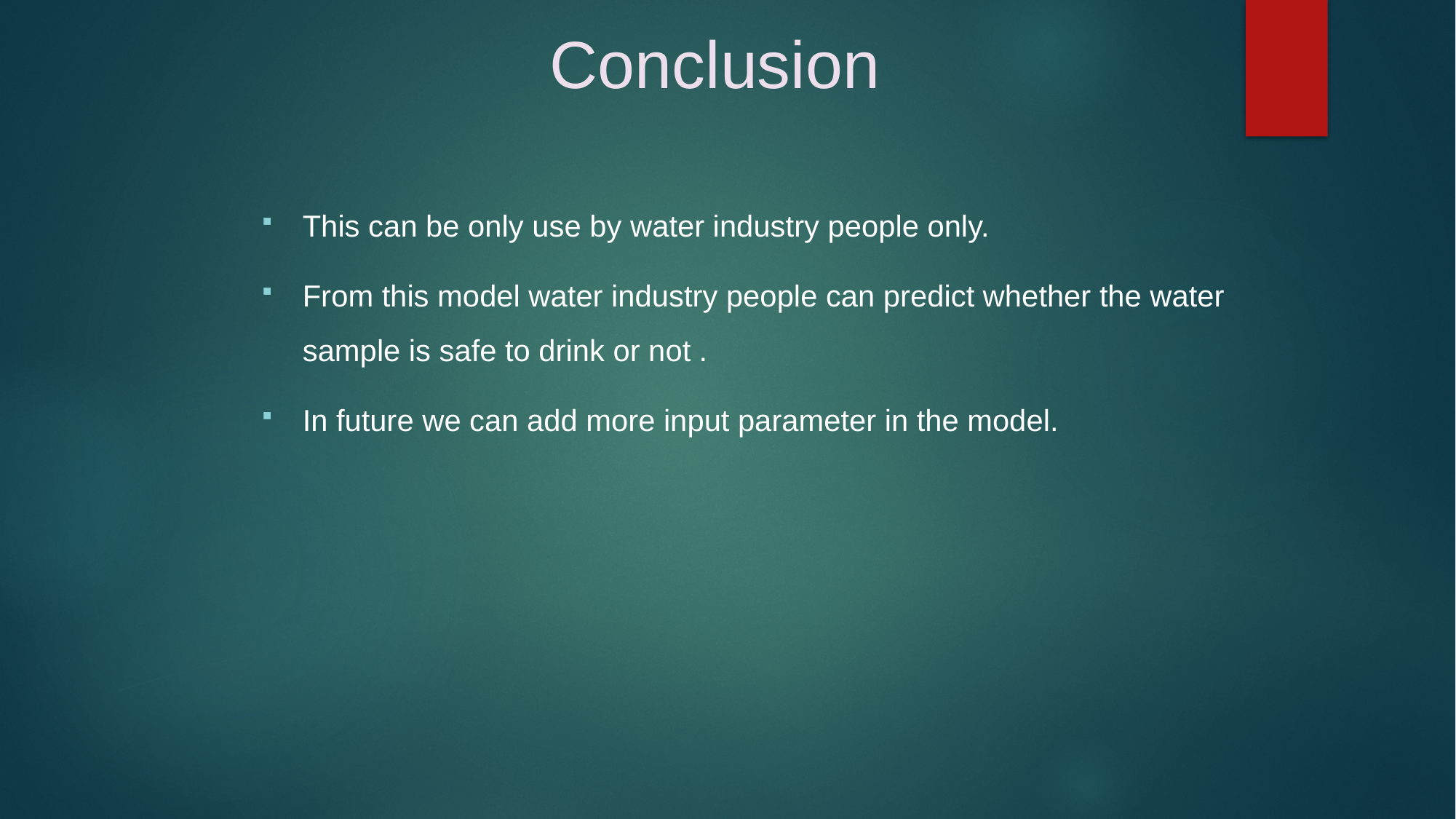

# Conclusion
This can be only use by water industry people only.
From this model water industry people can predict whether the water sample is safe to drink or not .
In future we can add more input parameter in the model.